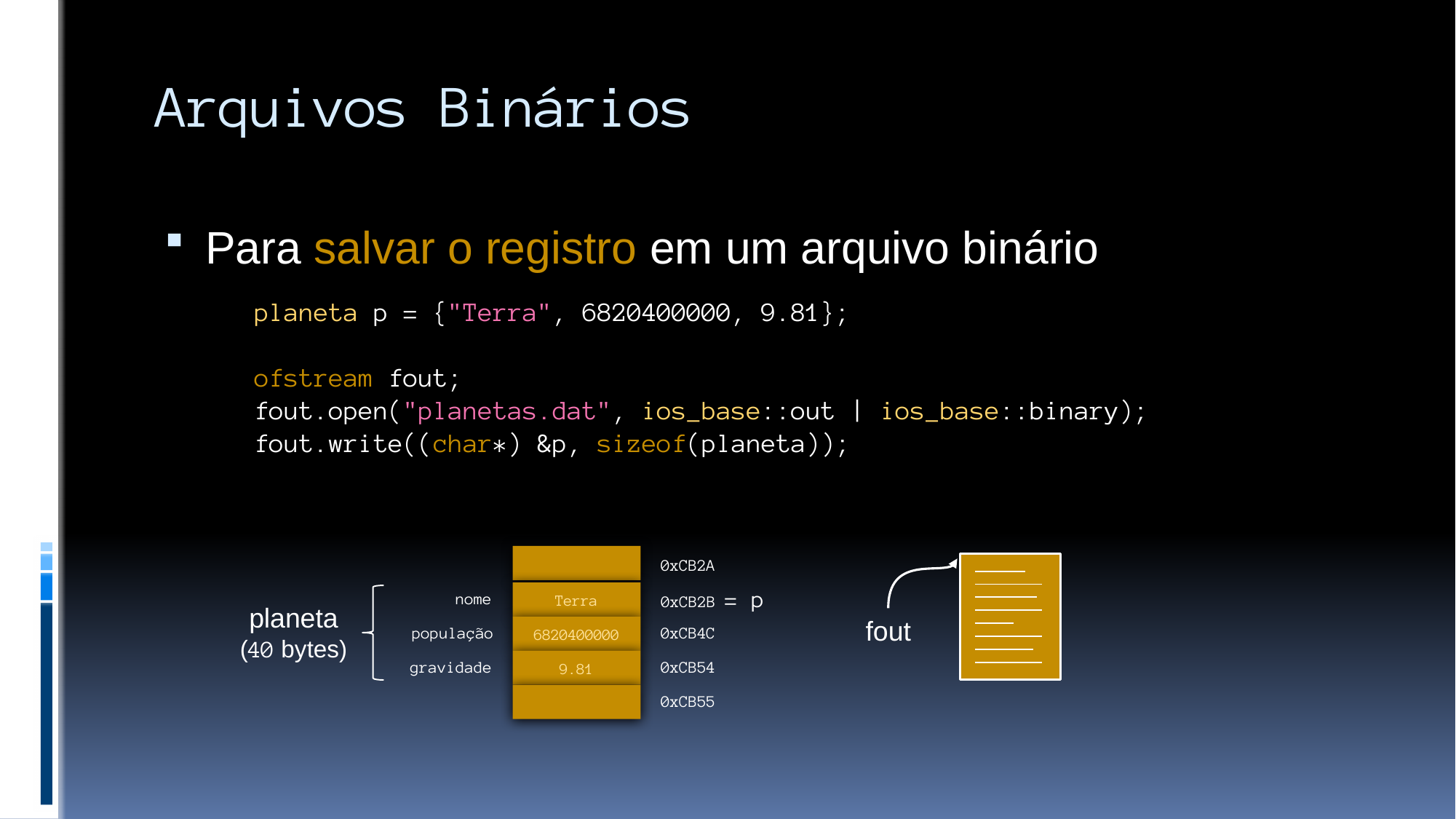

# Arquivos Binários
Para salvar o registro em um arquivo binário

planeta p = {"Terra", 6820400000, 9.81};

ofstream fout;
fout.open("planetas.dat", ios_base::out | ios_base::binary);
fout.write((char*) &p, sizeof(planeta));

0xCB2A

0xCB2B = p
nome
Terra

planeta
(40 bytes)
fout
população
6820400000
0xCB4C
gravidade
9.81
0xCB54

0xCB55